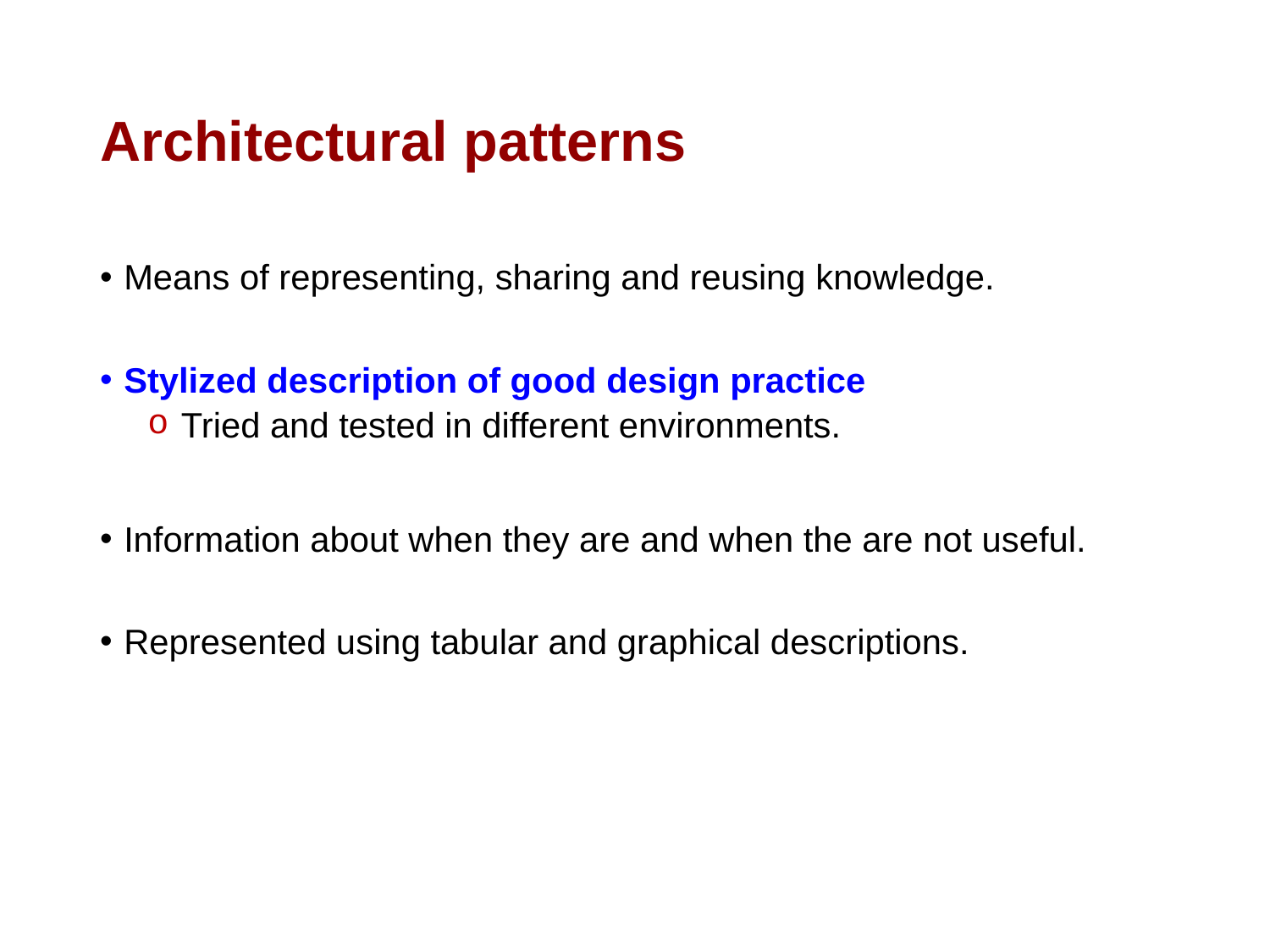

# Architectural patterns
Means of representing, sharing and reusing knowledge.

Stylized description of good design practice
 Tried and tested in different environments.

Information about when they are and when the are not useful.

Represented using tabular and graphical descriptions.